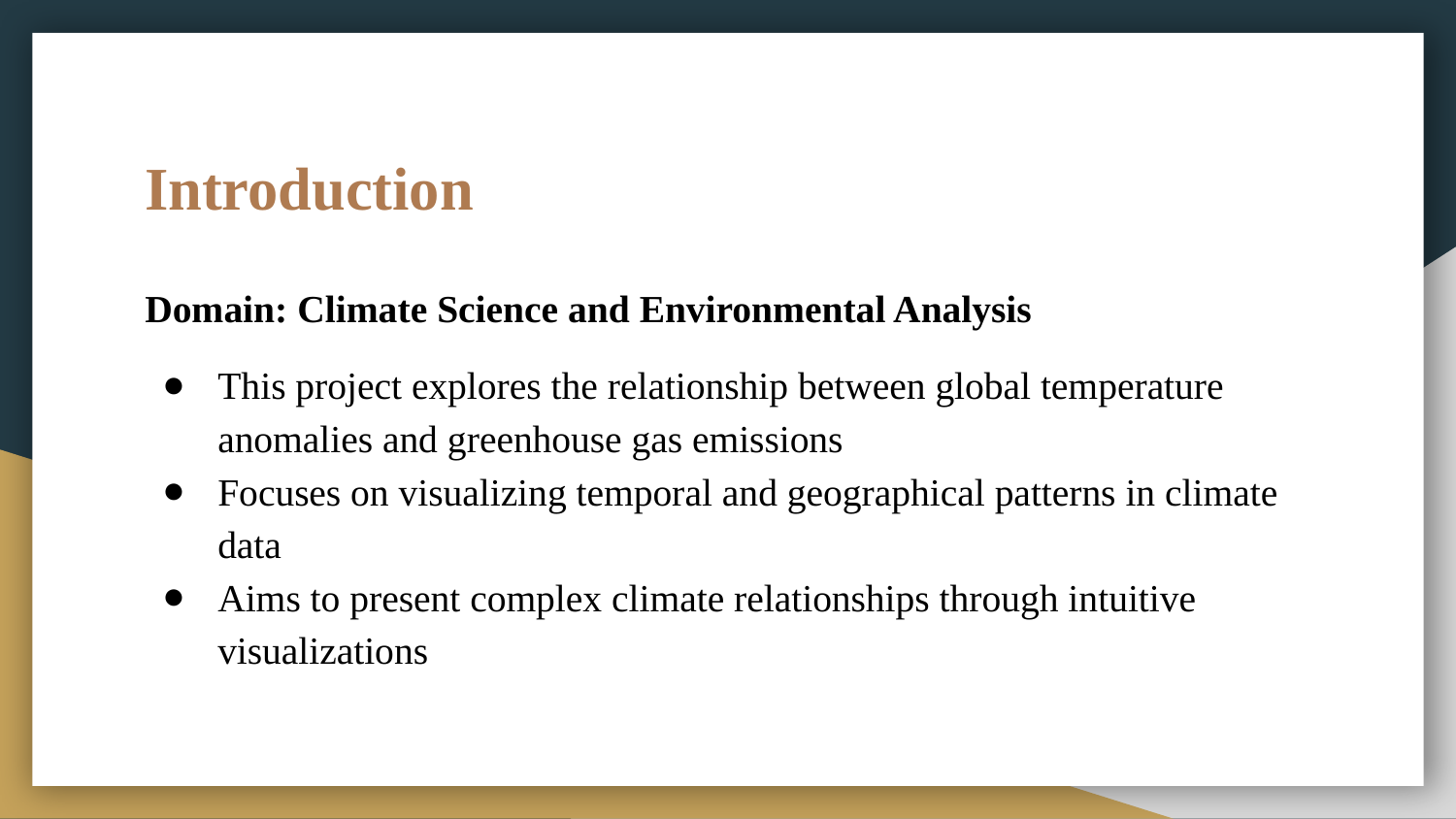

# Introduction
Domain: Climate Science and Environmental Analysis
This project explores the relationship between global temperature anomalies and greenhouse gas emissions
Focuses on visualizing temporal and geographical patterns in climate data
Aims to present complex climate relationships through intuitive visualizations